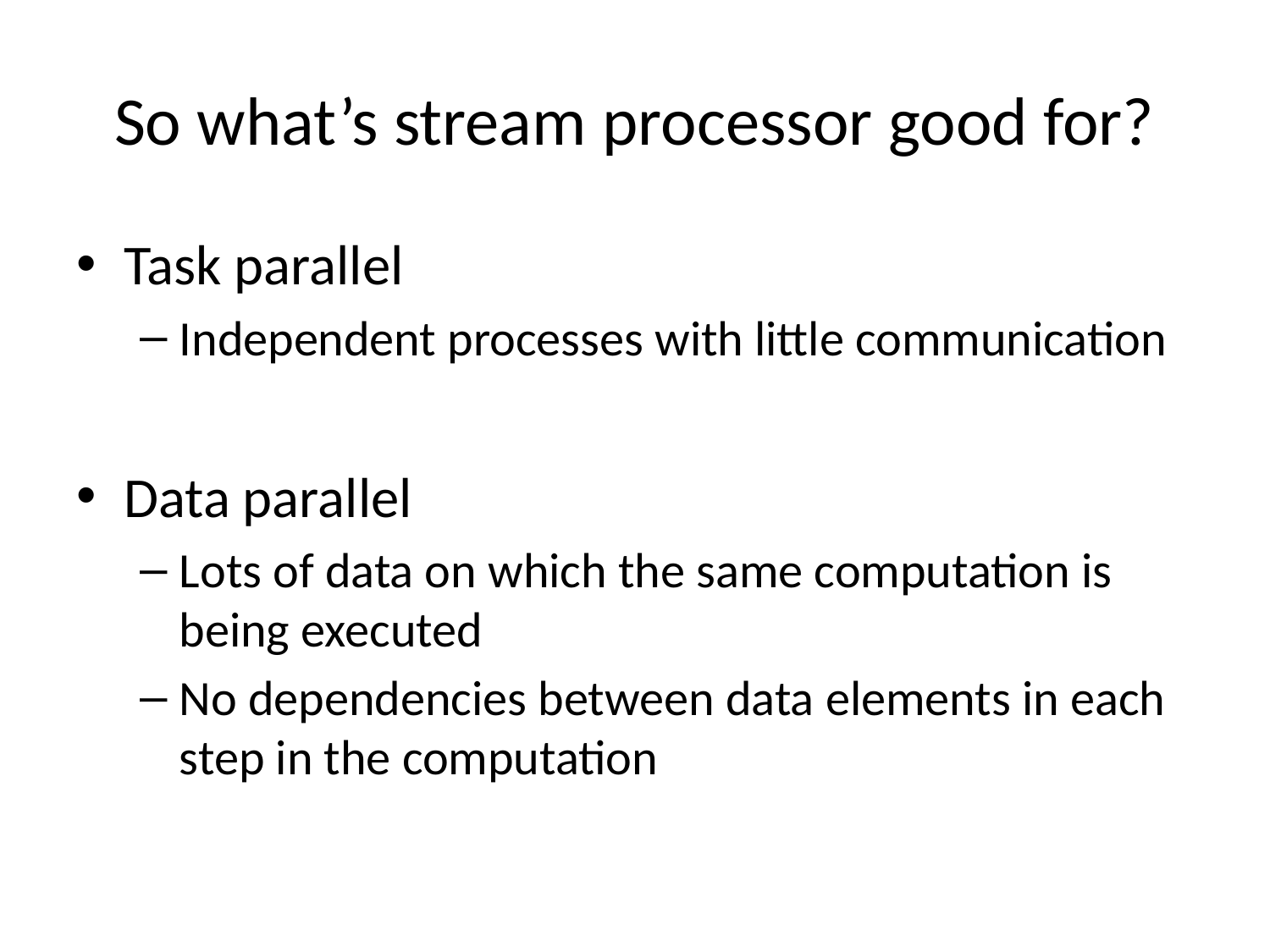

# So what’s stream processor good for?
Task parallel
Independent processes with little communication

Data parallel
Lots of data on which the same computation is being executed
No dependencies between data elements in each step in the computation